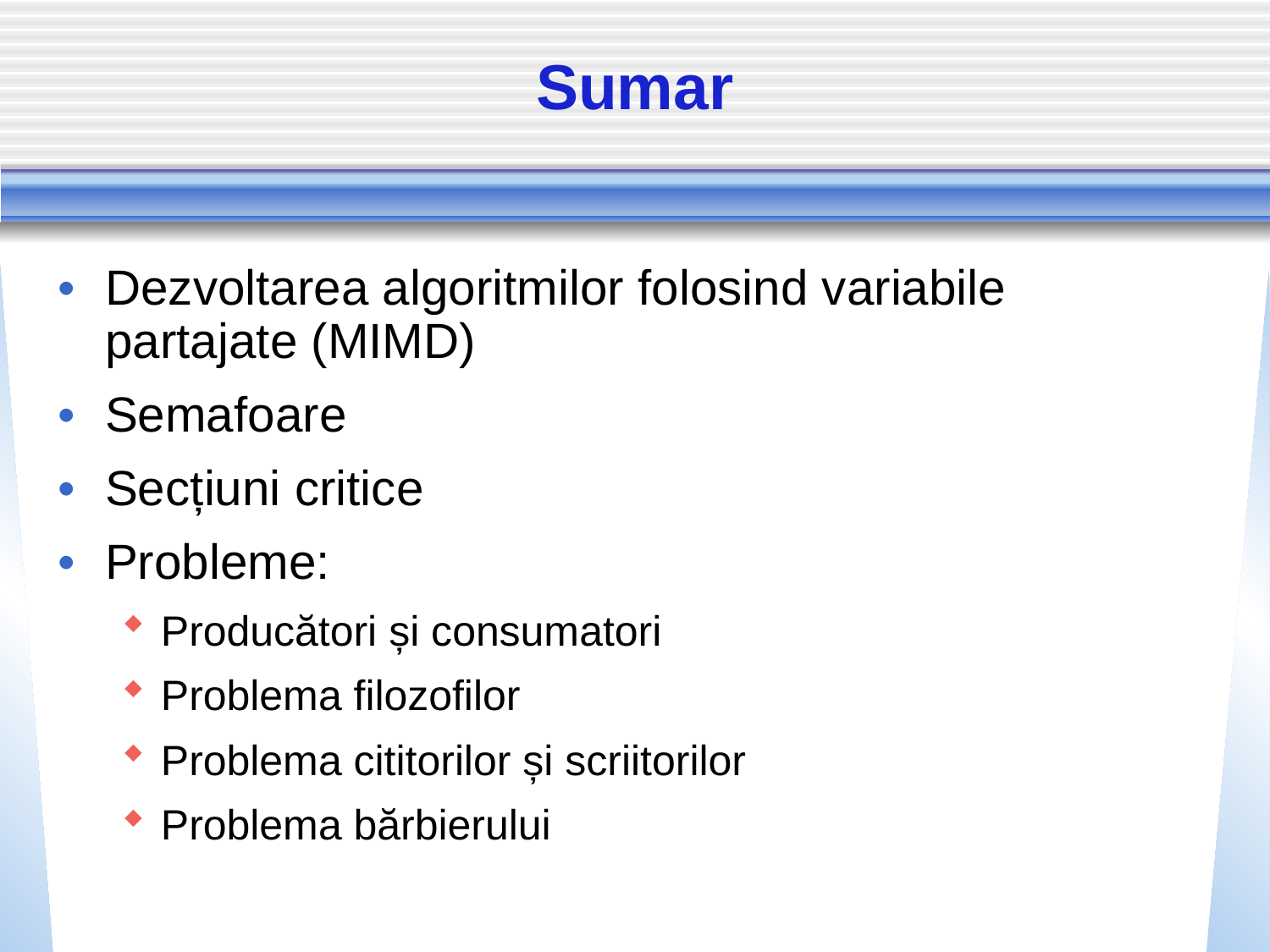

# Sumar
Dezvoltarea algoritmilor folosind variabile partajate (MIMD)
Semafoare
Secțiuni critice
Probleme:
Producători și consumatori
Problema filozofilor
Problema cititorilor și scriitorilor
Problema bărbierului